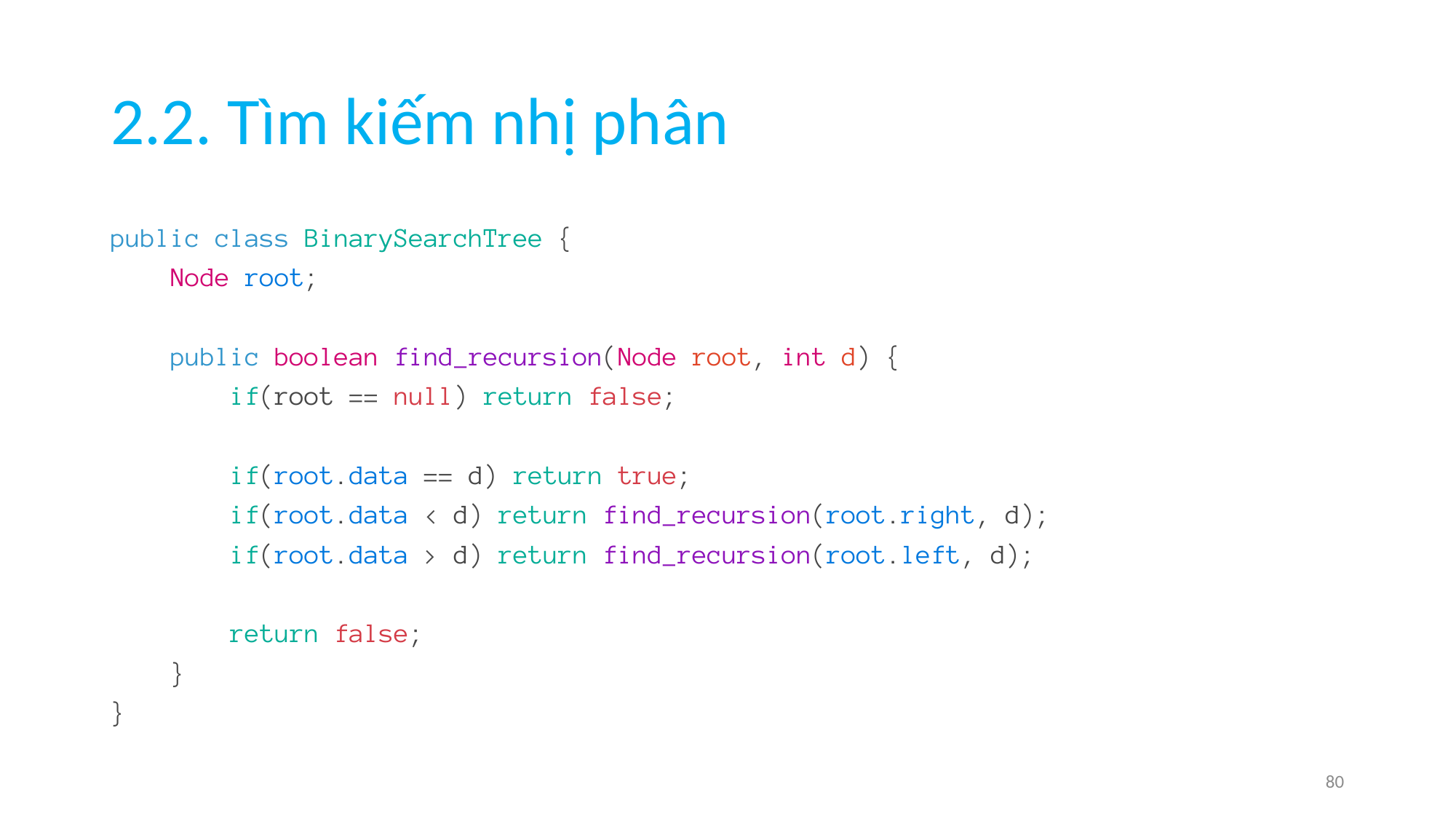

# 2.2. Tìm kiếm nhị phân
public class BinarySearchTree {
    Node root;

    public boolean find_recursion(Node root, int d) {
        if(root == null) return false;

        if(root.data == d) return true;
        if(root.data < d) return find_recursion(root.right, d);
        if(root.data > d) return find_recursion(root.left, d);

        return false;
    }
}

80